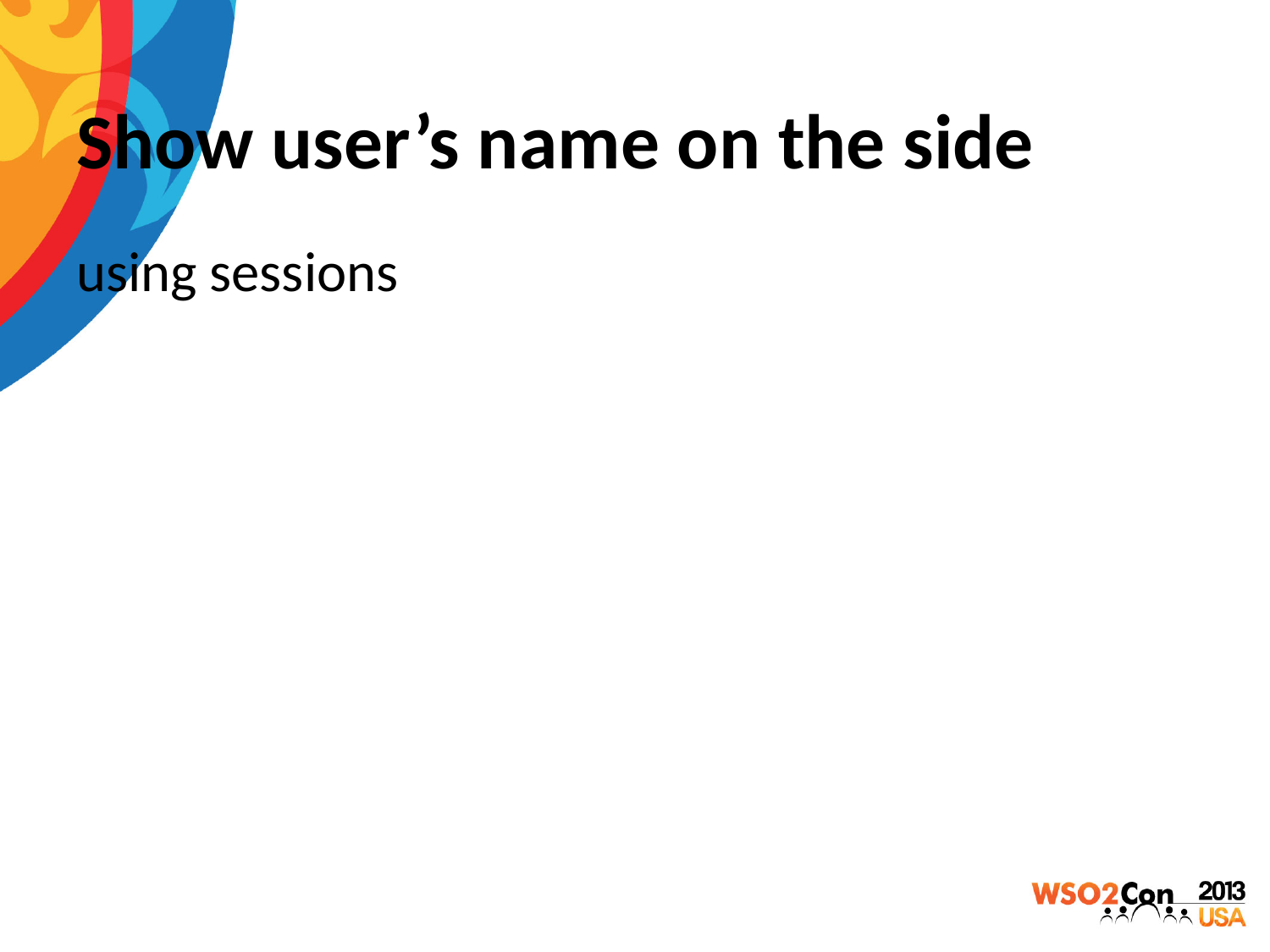

# Show user’s name on the side
using sessions